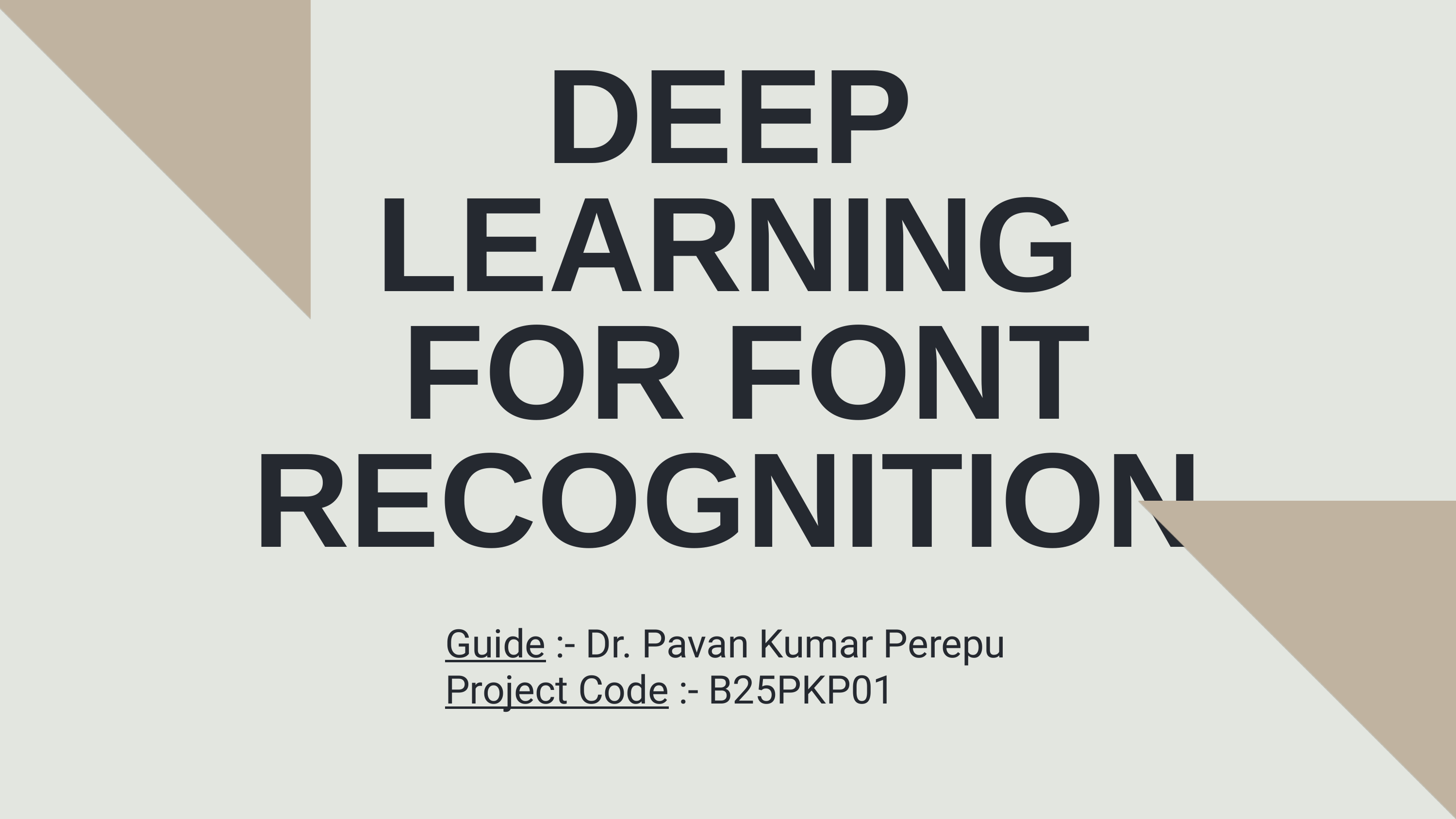

DEEP LEARNING
 FOR FONT RECOGNITION

Guide :- Dr. Pavan Kumar Perepu
Project Code :- B25PKP01